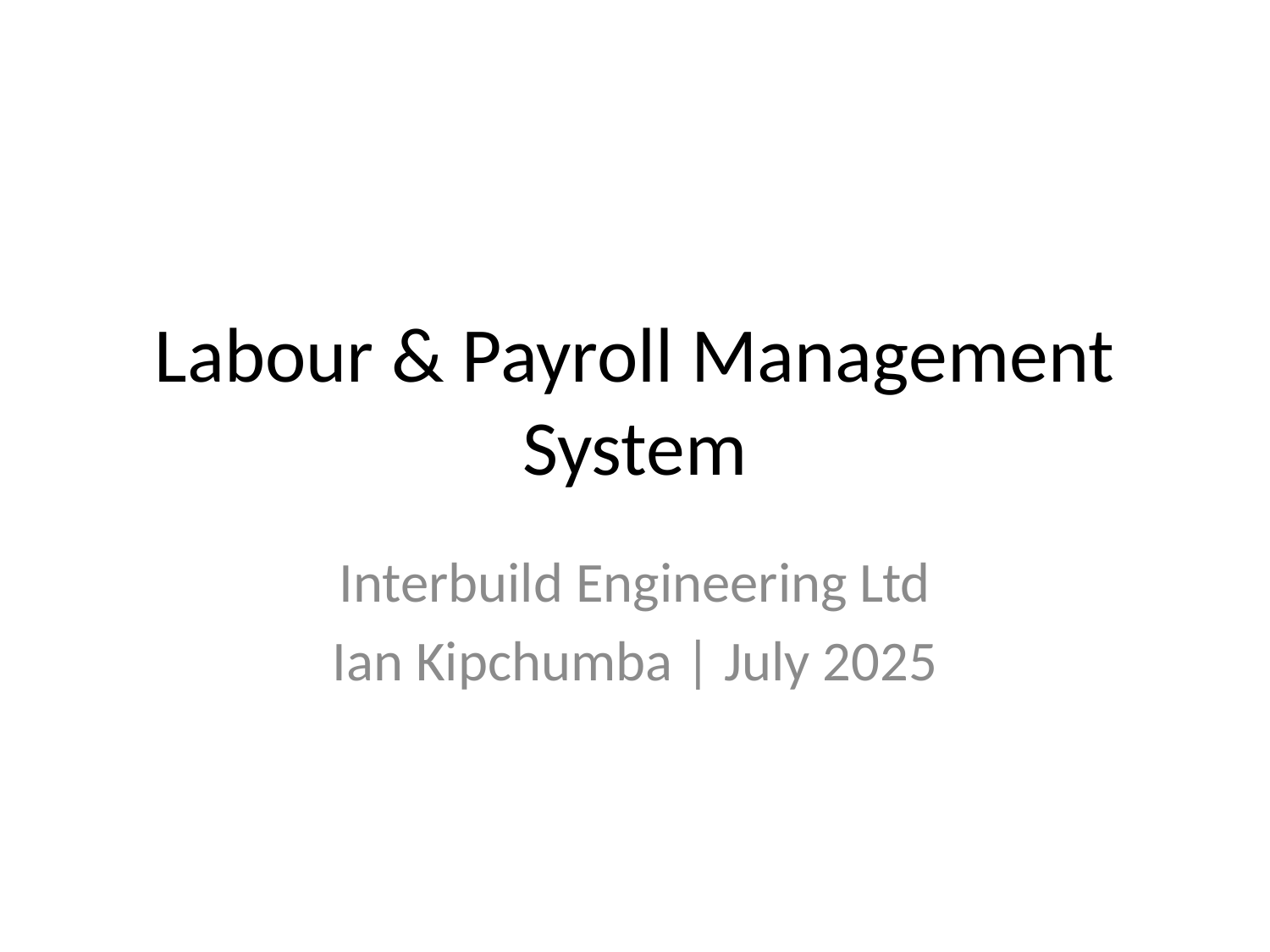

# Labour & Payroll Management System
Interbuild Engineering Ltd
Ian Kipchumba | July 2025